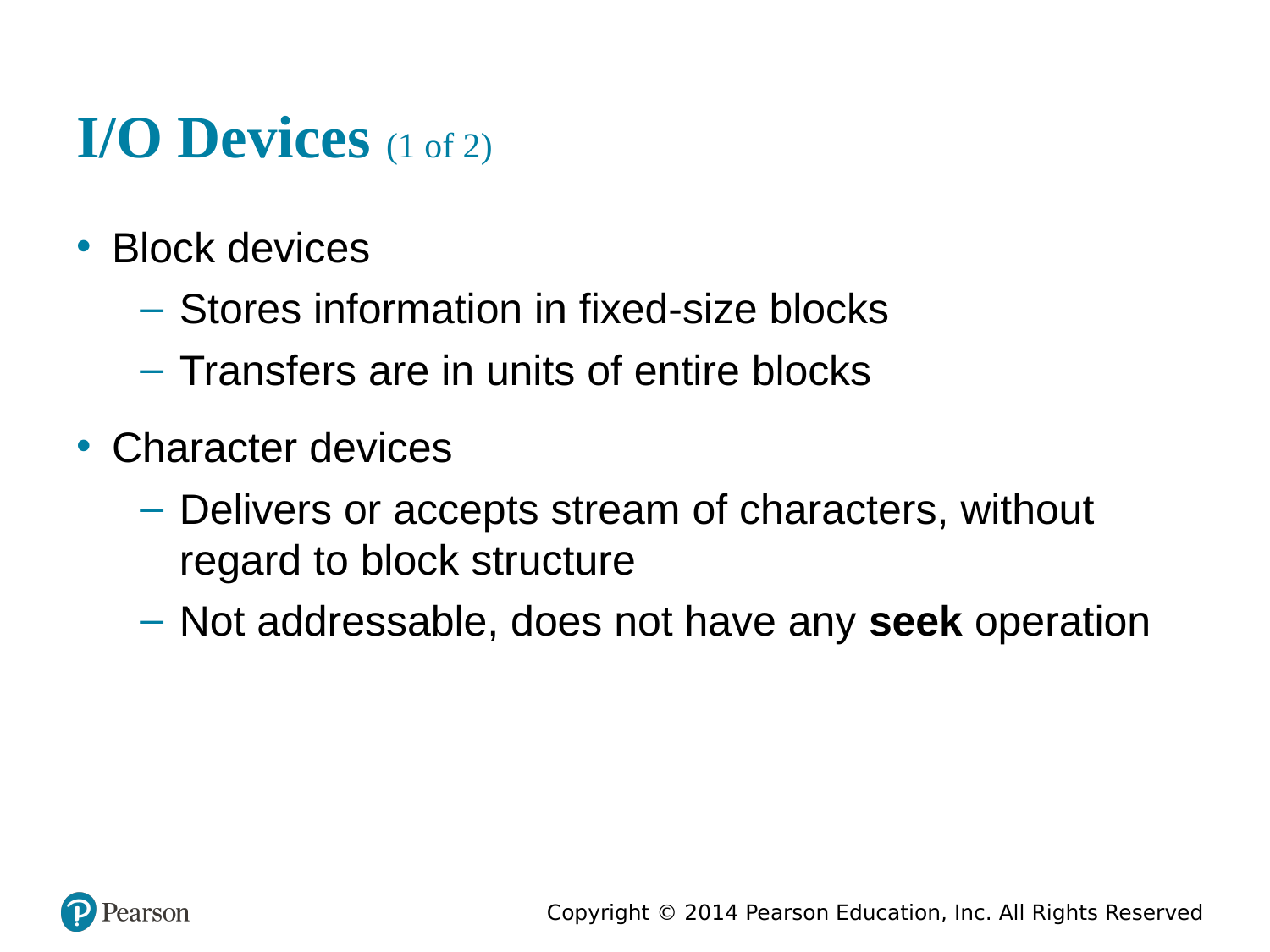

# I/O Devices (1 of 2)
Block devices
Stores information in fixed-size blocks
Transfers are in units of entire blocks
Character devices
Delivers or accepts stream of characters, without regard to block structure
Not addressable, does not have any seek operation